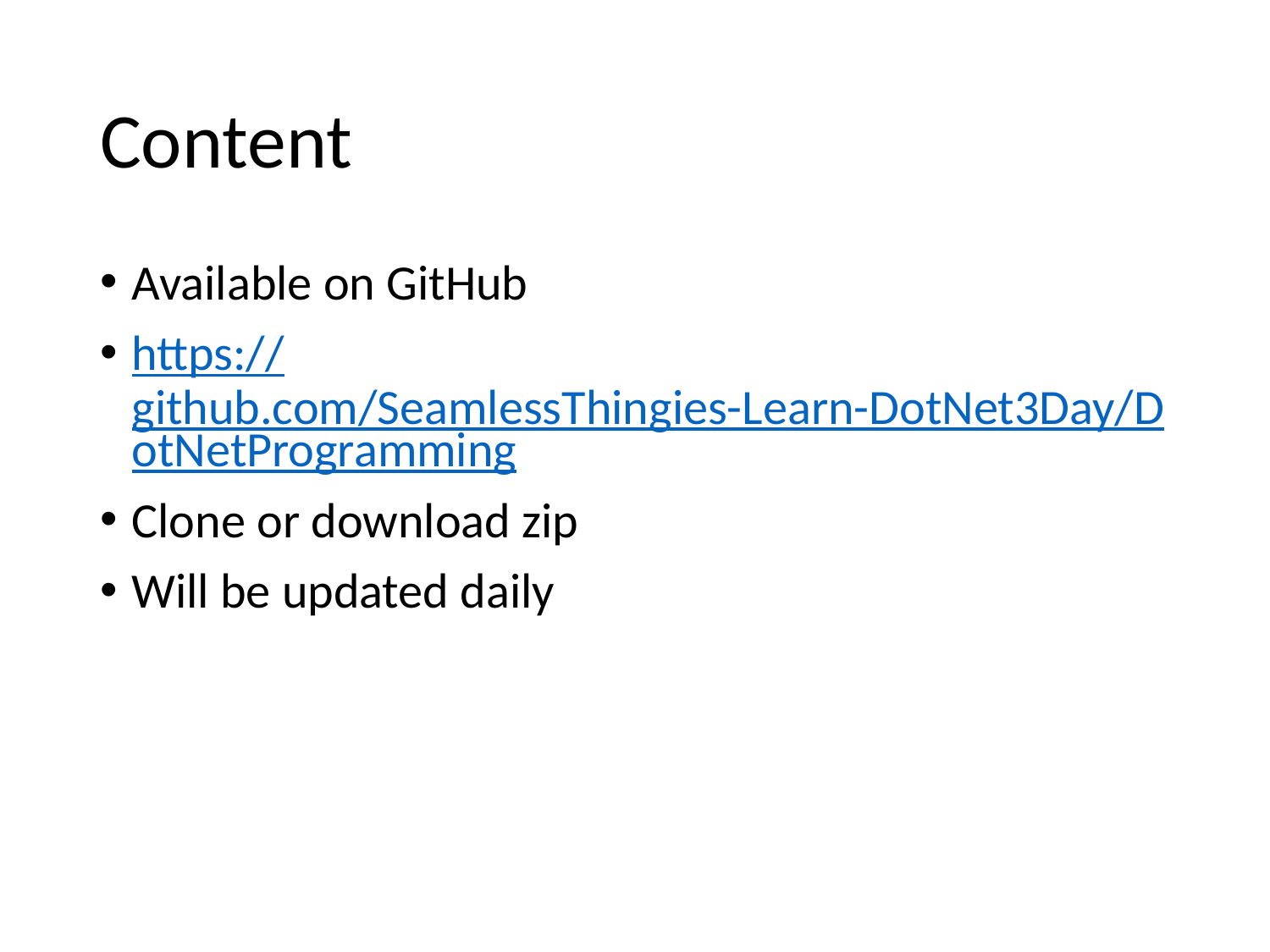

# Content
Available on GitHub
https://github.com/SeamlessThingies-Learn-DotNet3Day/DotNetProgramming
Clone or download zip
Will be updated daily